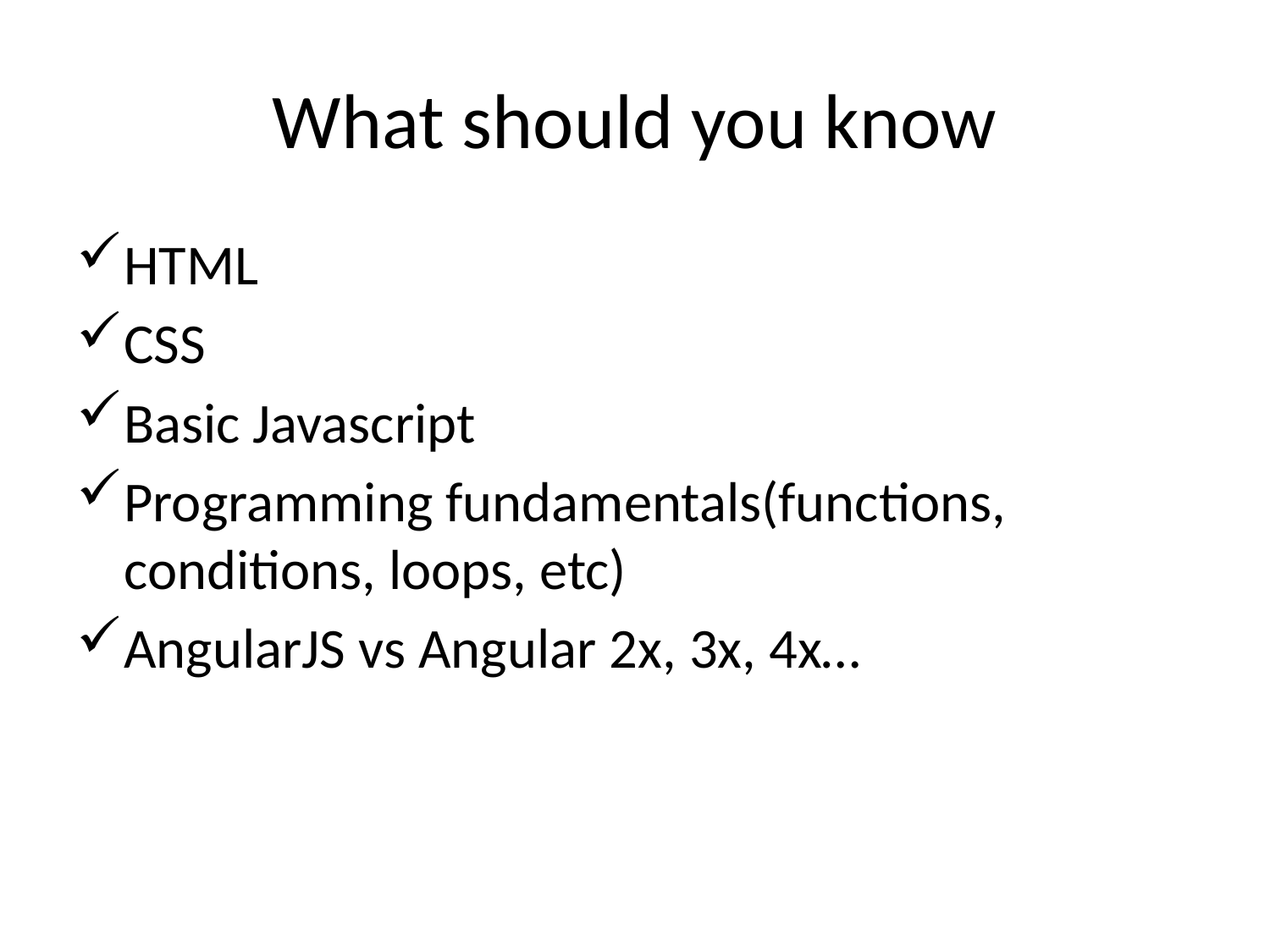

# What should you know
HTML
CSS
Basic Javascript
Programming fundamentals(functions, conditions, loops, etc)
AngularJS vs Angular 2x, 3x, 4x…